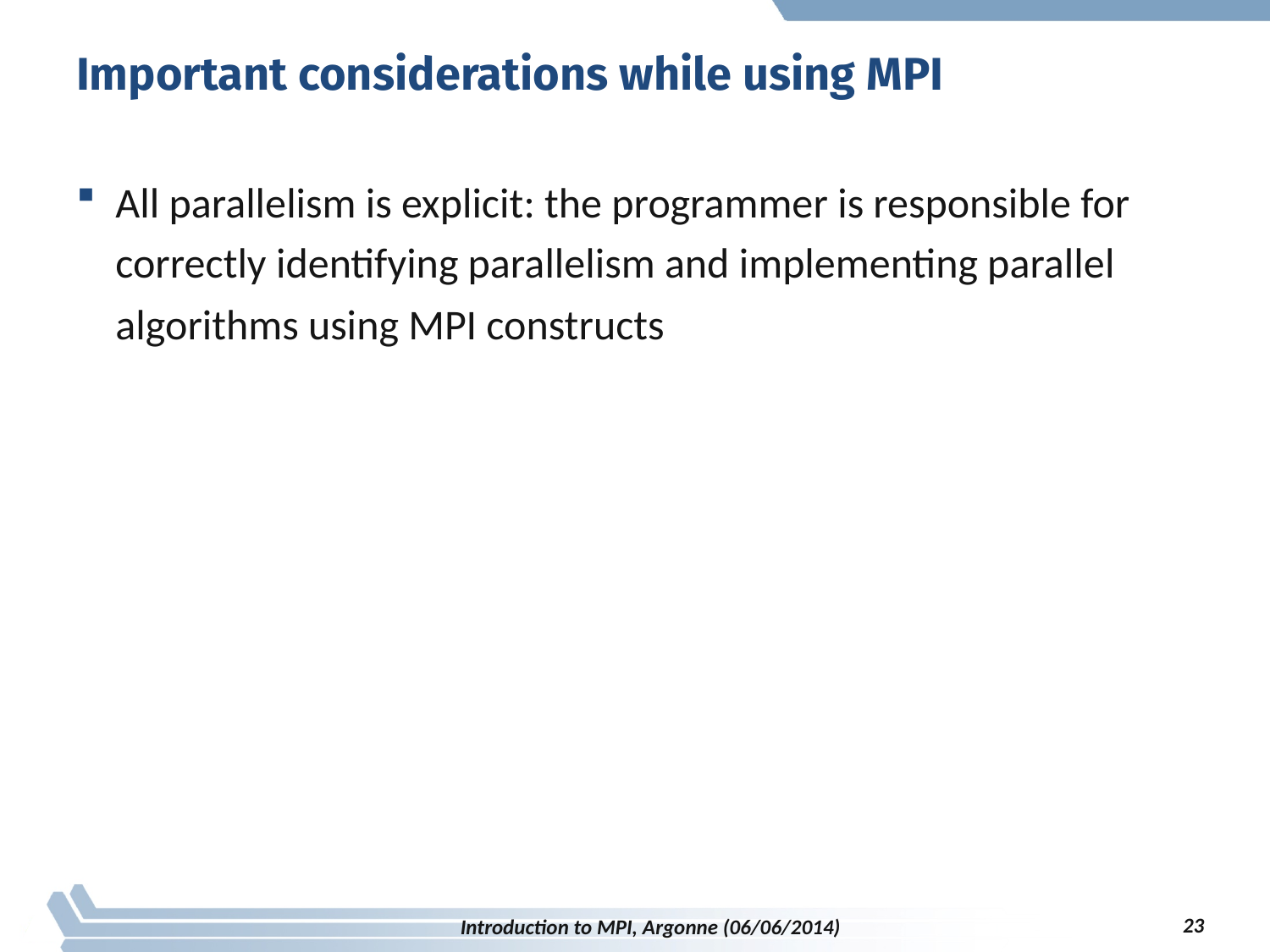

# Important considerations while using MPI
All parallelism is explicit: the programmer is responsible for correctly identifying parallelism and implementing parallel algorithms using MPI constructs
23
Introduction to MPI, Argonne (06/06/2014)